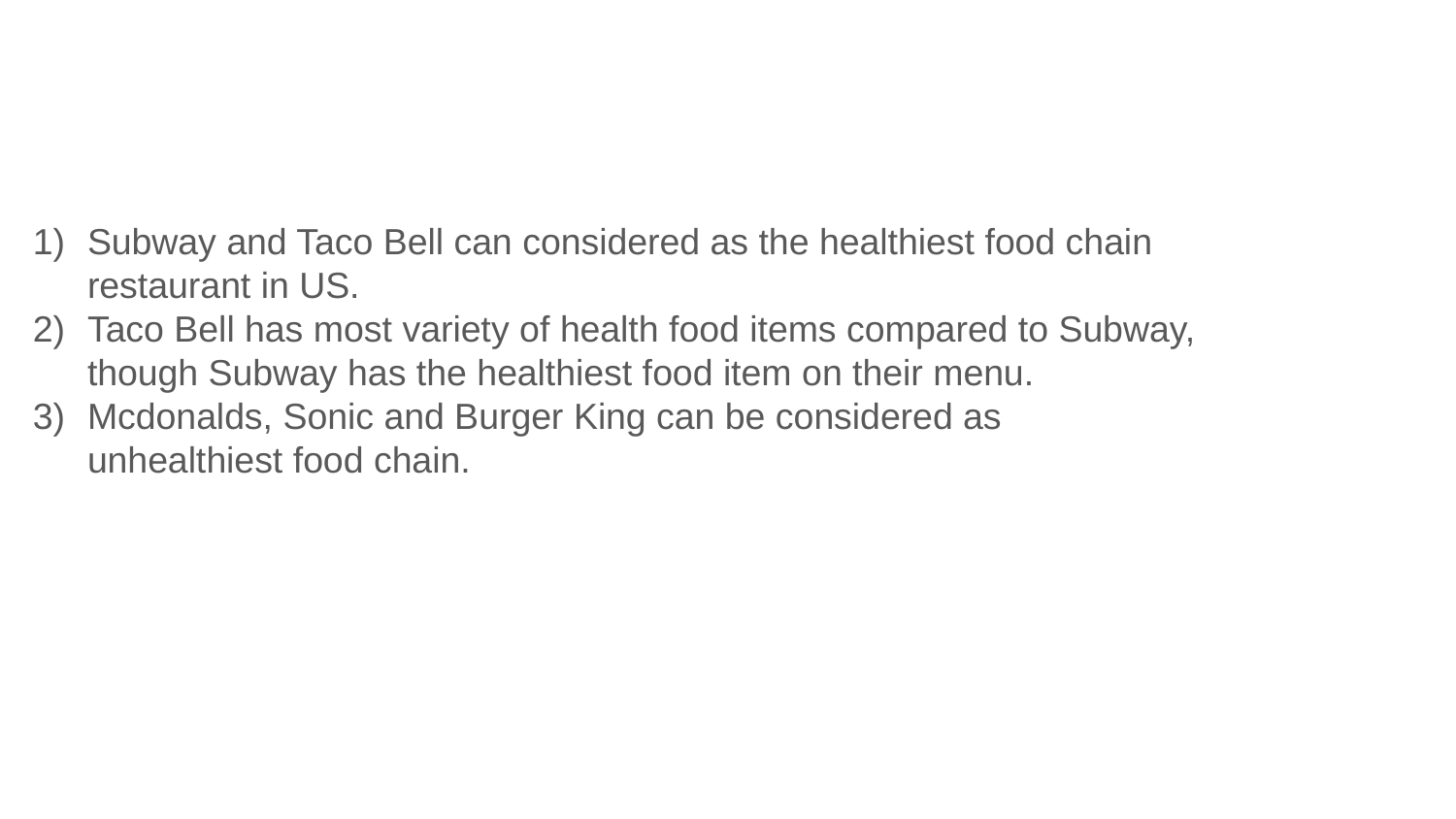

Subway and Taco Bell can considered as the healthiest food chain restaurant in US.
Taco Bell has most variety of health food items compared to Subway, though Subway has the healthiest food item on their menu.
Mcdonalds, Sonic and Burger King can be considered as unhealthiest food chain.